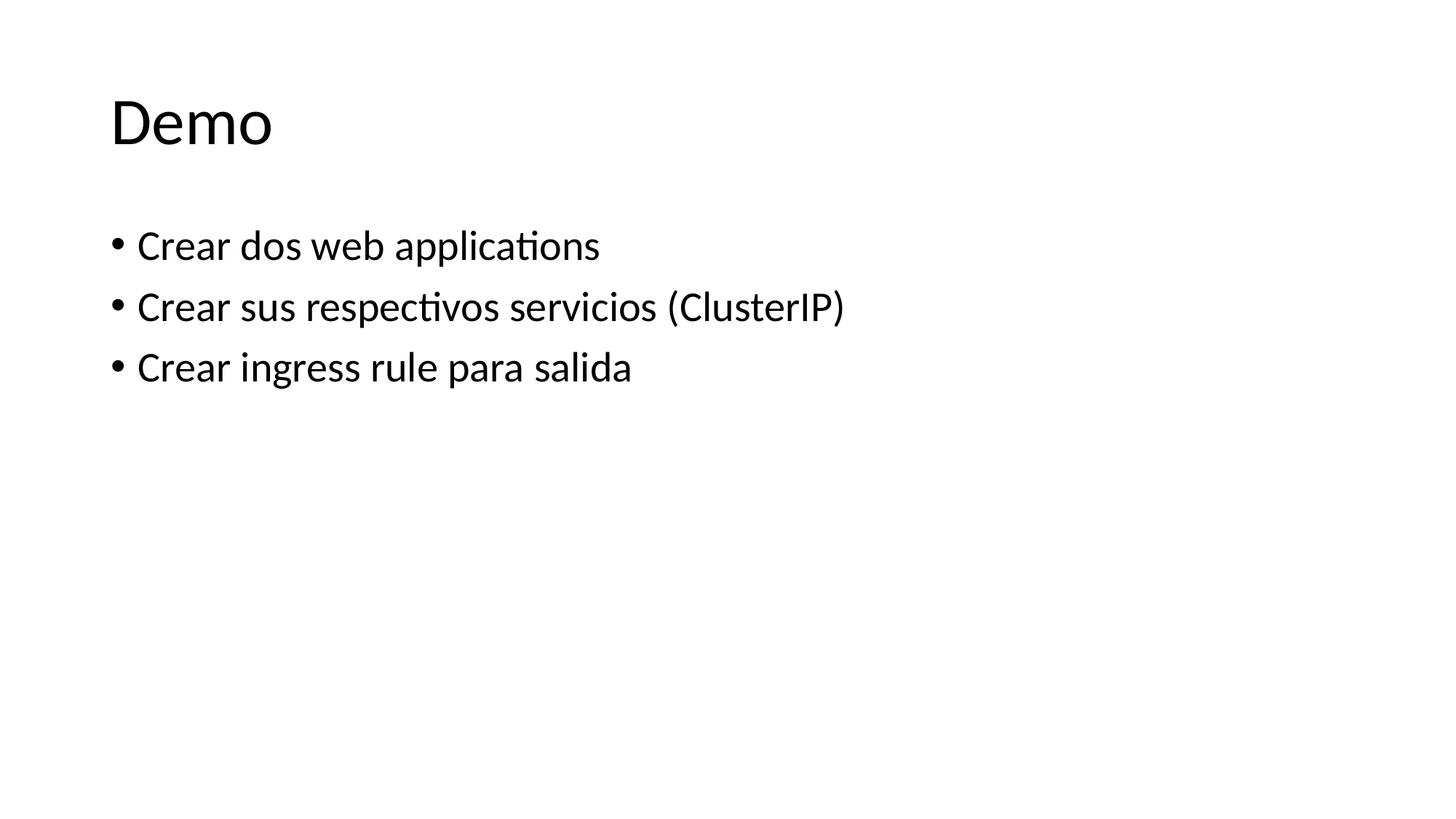

# Demo
Crear dos web applications
Crear sus respectivos servicios (ClusterIP)
Crear ingress rule para salida